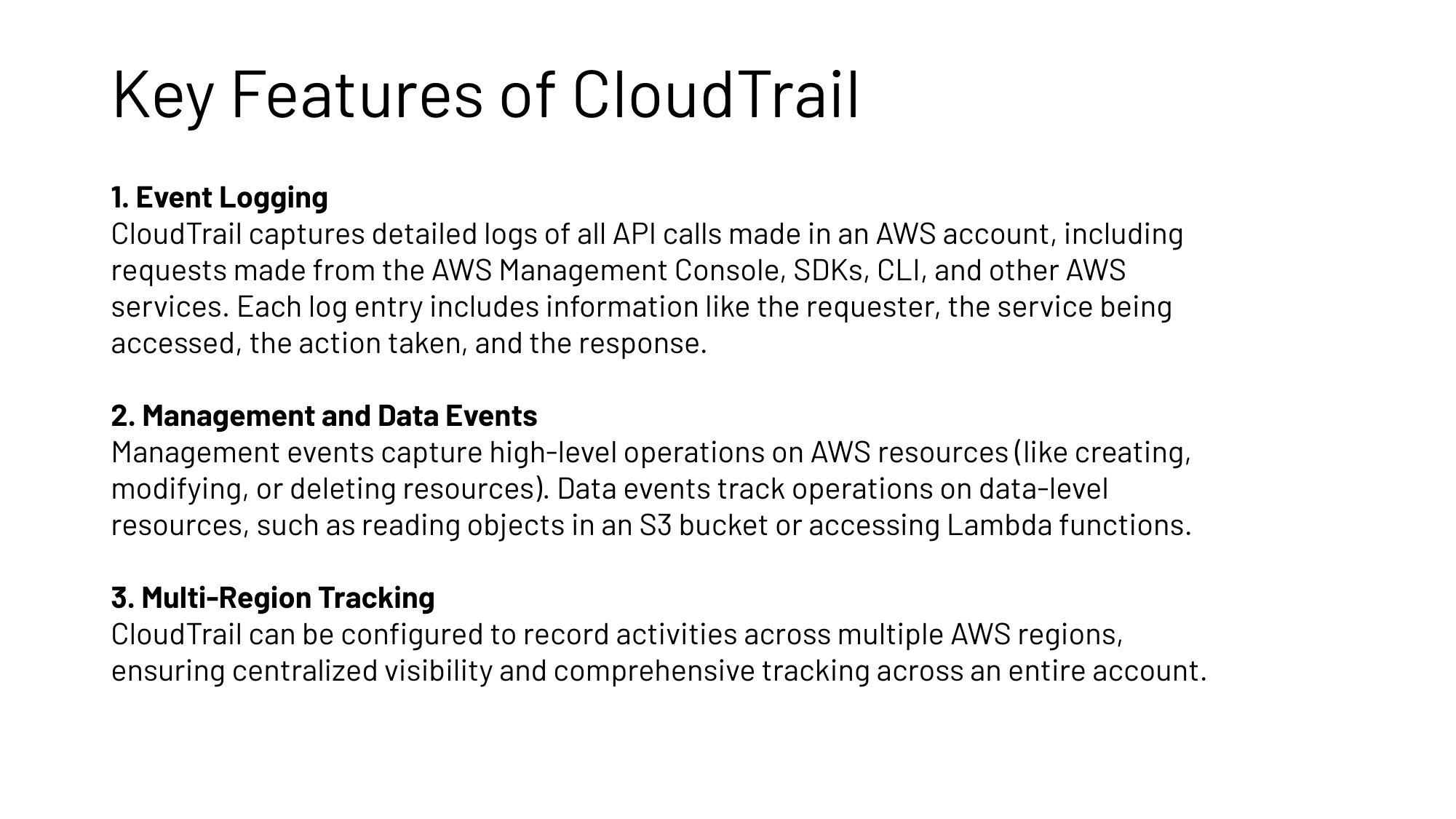

# Key Features of CloudTrail
1. Event Logging
CloudTrail captures detailed logs of all API calls made in an AWS account, including requests made from the AWS Management Console, SDKs, CLI, and other AWS services. Each log entry includes information like the requester, the service being accessed, the action taken, and the response.

2. Management and Data Events
Management events capture high-level operations on AWS resources (like creating, modifying, or deleting resources). Data events track operations on data-level resources, such as reading objects in an S3 bucket or accessing Lambda functions.

3. Multi-Region Tracking
CloudTrail can be configured to record activities across multiple AWS regions, ensuring centralized visibility and comprehensive tracking across an entire account.